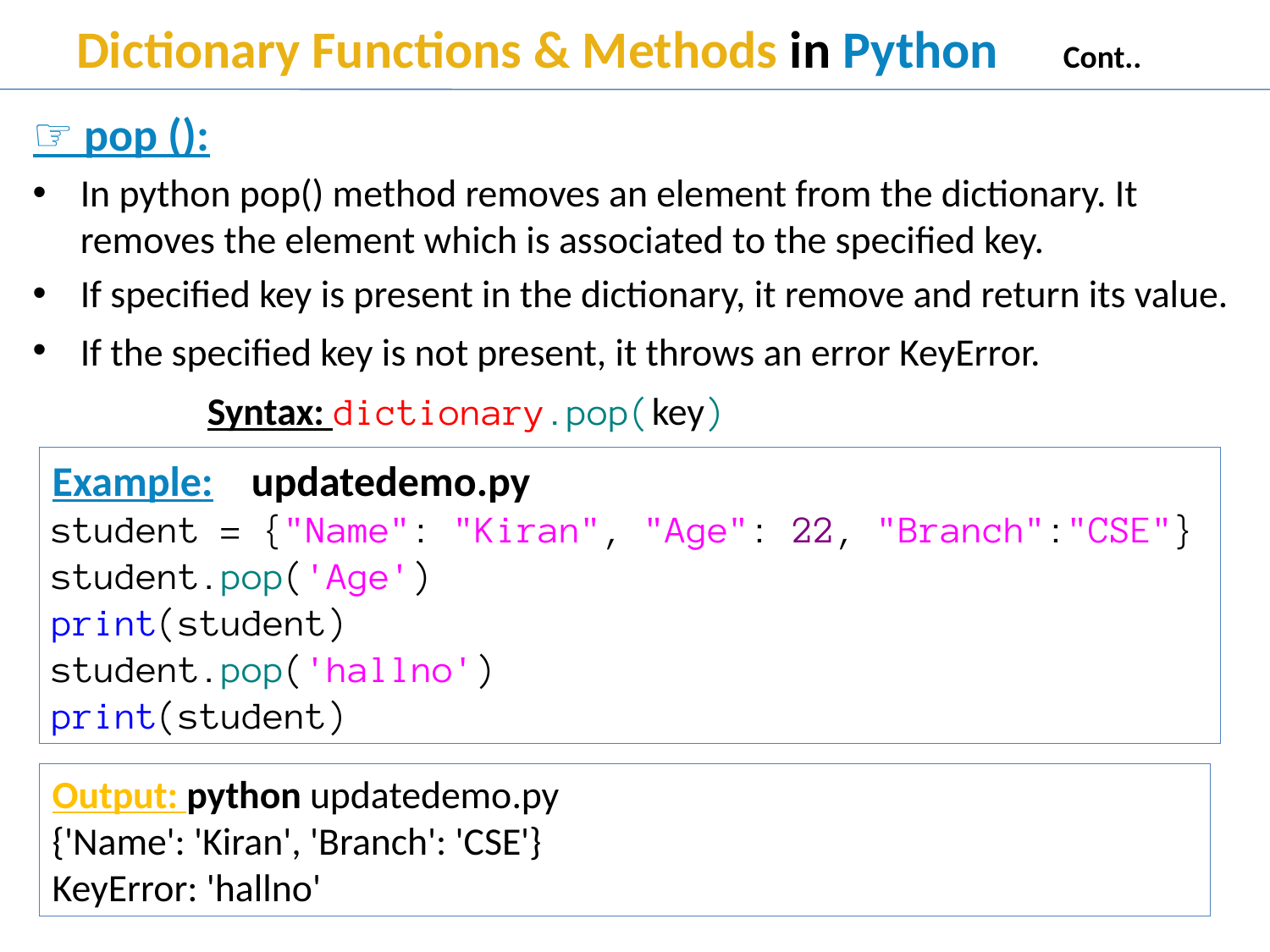

# Dictionary Functions & Methods in Python     Cont..
☞ pop ():
In python pop() method removes an element from the dictionary. It removes the element which is associated to the specified key.
If specified key is present in the dictionary, it remove and return its value.
If the specified key is not present, it throws an error KeyError.
 		Syntax: 	dictionary.pop(key)

Example:    updatedemo.py
student = {"Name": "Kiran", "Age": 22, "Branch":"CSE"}
student.pop('Age')
print(student)
student.pop('hallno')
print(student)
Output: python updatedemo.py
{'Name': 'Kiran', 'Branch': 'CSE'}
KeyError: 'hallno'